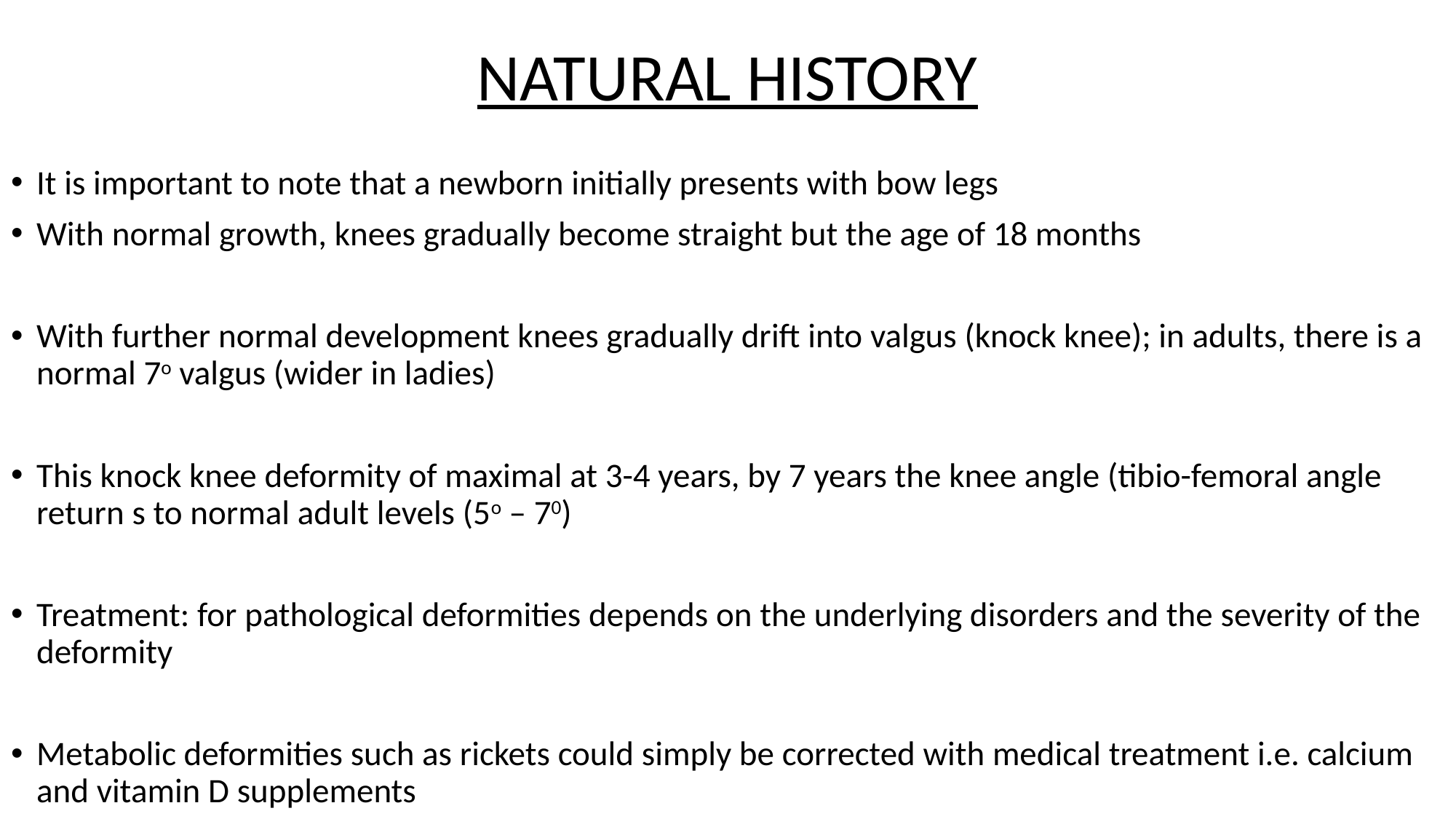

# NATURAL HISTORY
It is important to note that a newborn initially presents with bow legs
With normal growth, knees gradually become straight but the age of 18 months

With further normal development knees gradually drift into valgus (knock knee); in adults, there is a normal 7o valgus (wider in ladies)

This knock knee deformity of maximal at 3-4 years, by 7 years the knee angle (tibio-femoral angle return s to normal adult levels (5o – 70)

Treatment: for pathological deformities depends on the underlying disorders and the severity of the deformity

Metabolic deformities such as rickets could simply be corrected with medical treatment i.e. calcium and vitamin D supplements